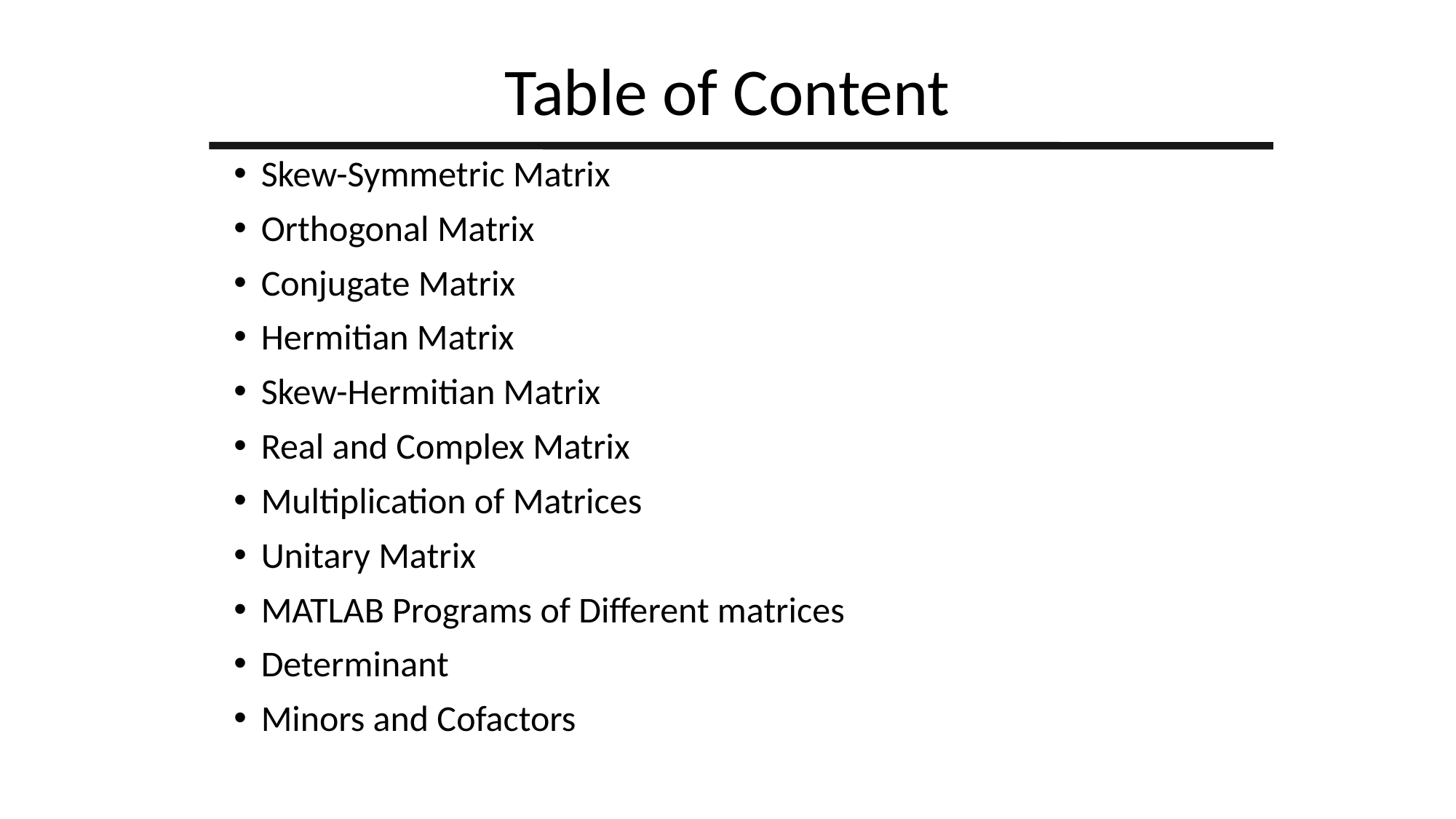

# Table of Content
Skew-Symmetric Matrix
Orthogonal Matrix
Conjugate Matrix
Hermitian Matrix
Skew-Hermitian Matrix
Real and Complex Matrix
Multiplication of Matrices
Unitary Matrix
MATLAB Programs of Different matrices
Determinant
Minors and Cofactors